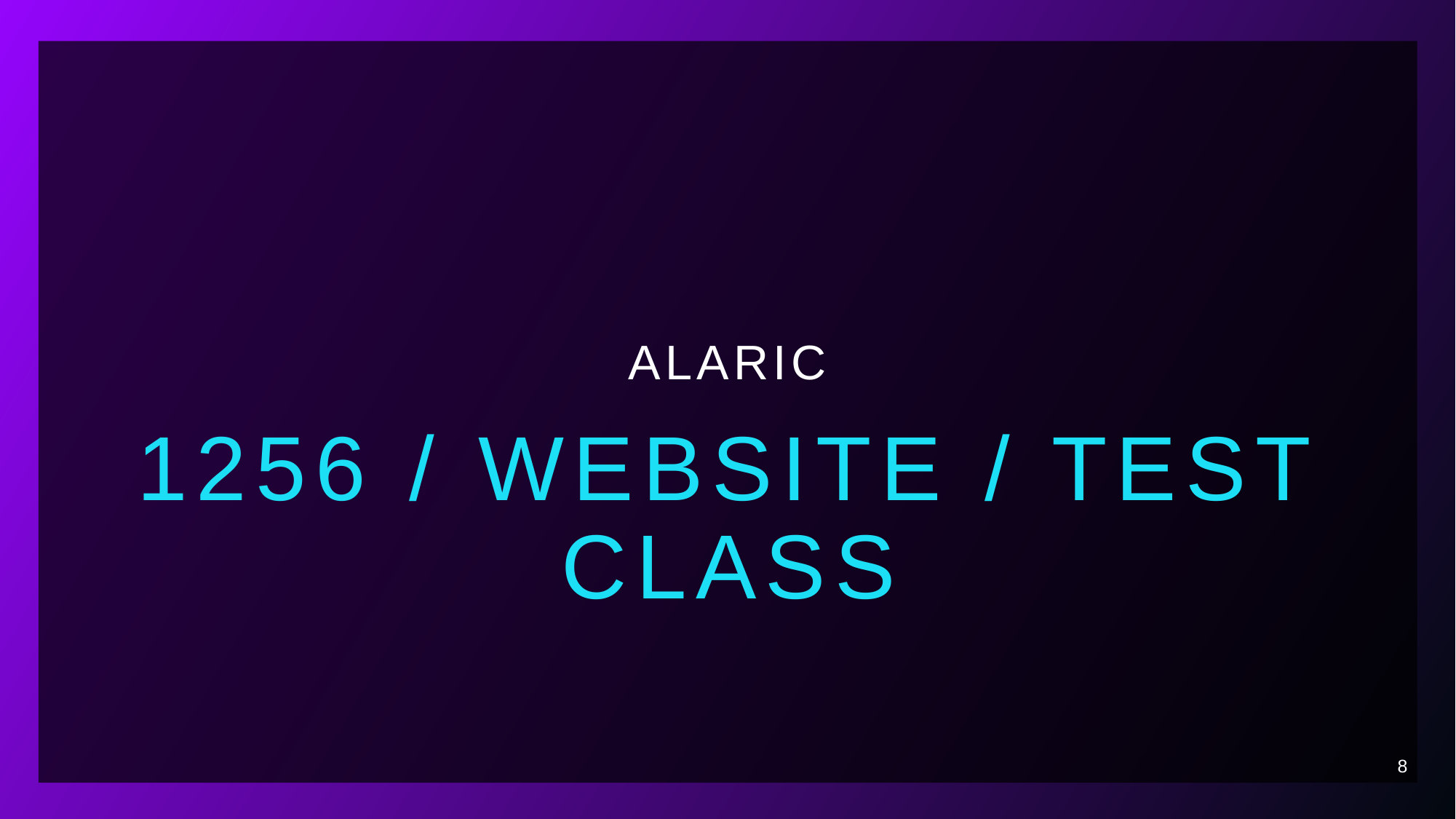

# Alaric
1256 / Website / Test Class
8